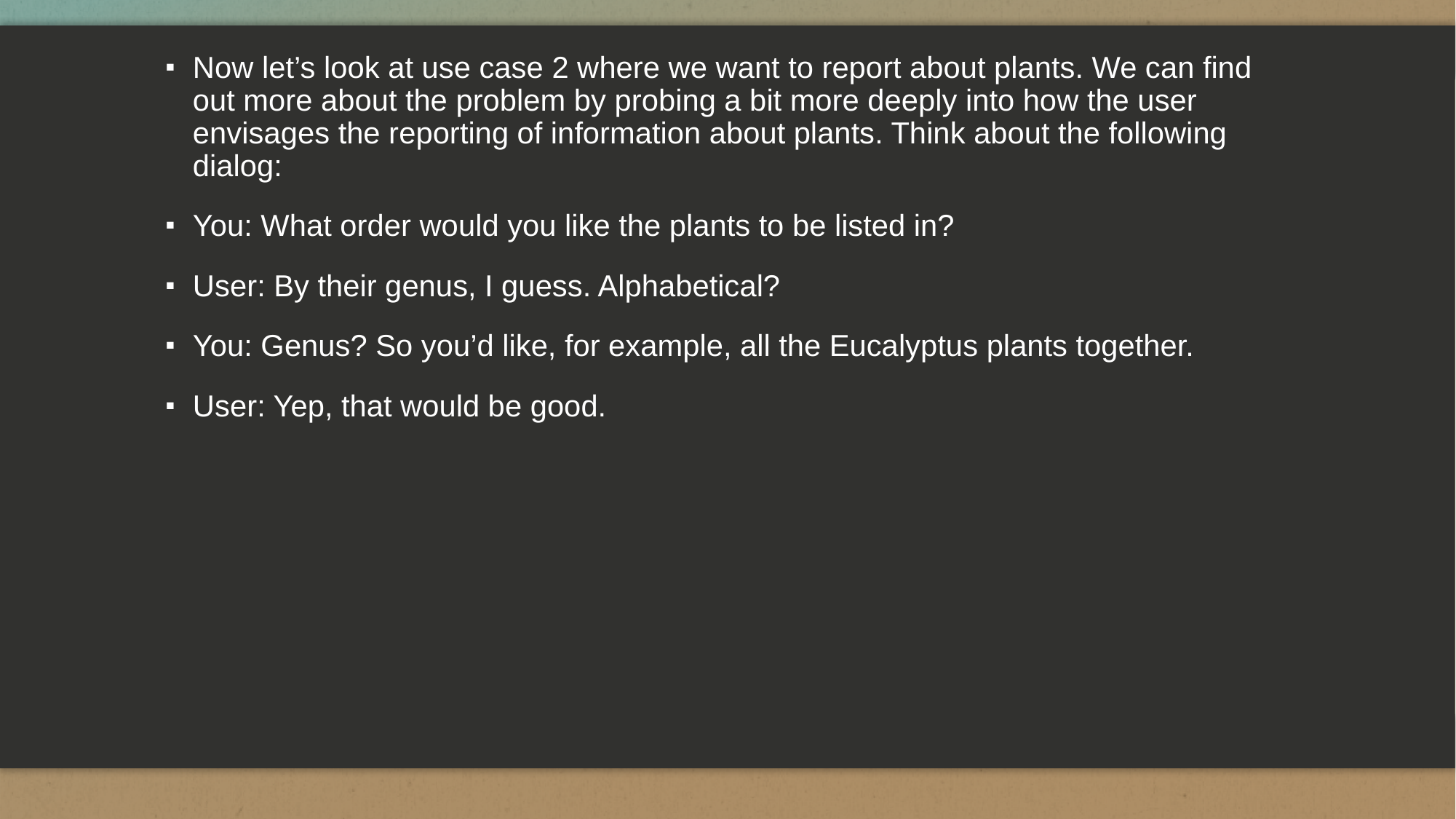

Now let’s look at use case 2 where we want to report about plants. We can find out more about the problem by probing a bit more deeply into how the user envisages the reporting of information about plants. Think about the following dialog:
You: What order would you like the plants to be listed in?
User: By their genus, I guess. Alphabetical?
You: Genus? So you’d like, for example, all the Eucalyptus plants together.
User: Yep, that would be good.